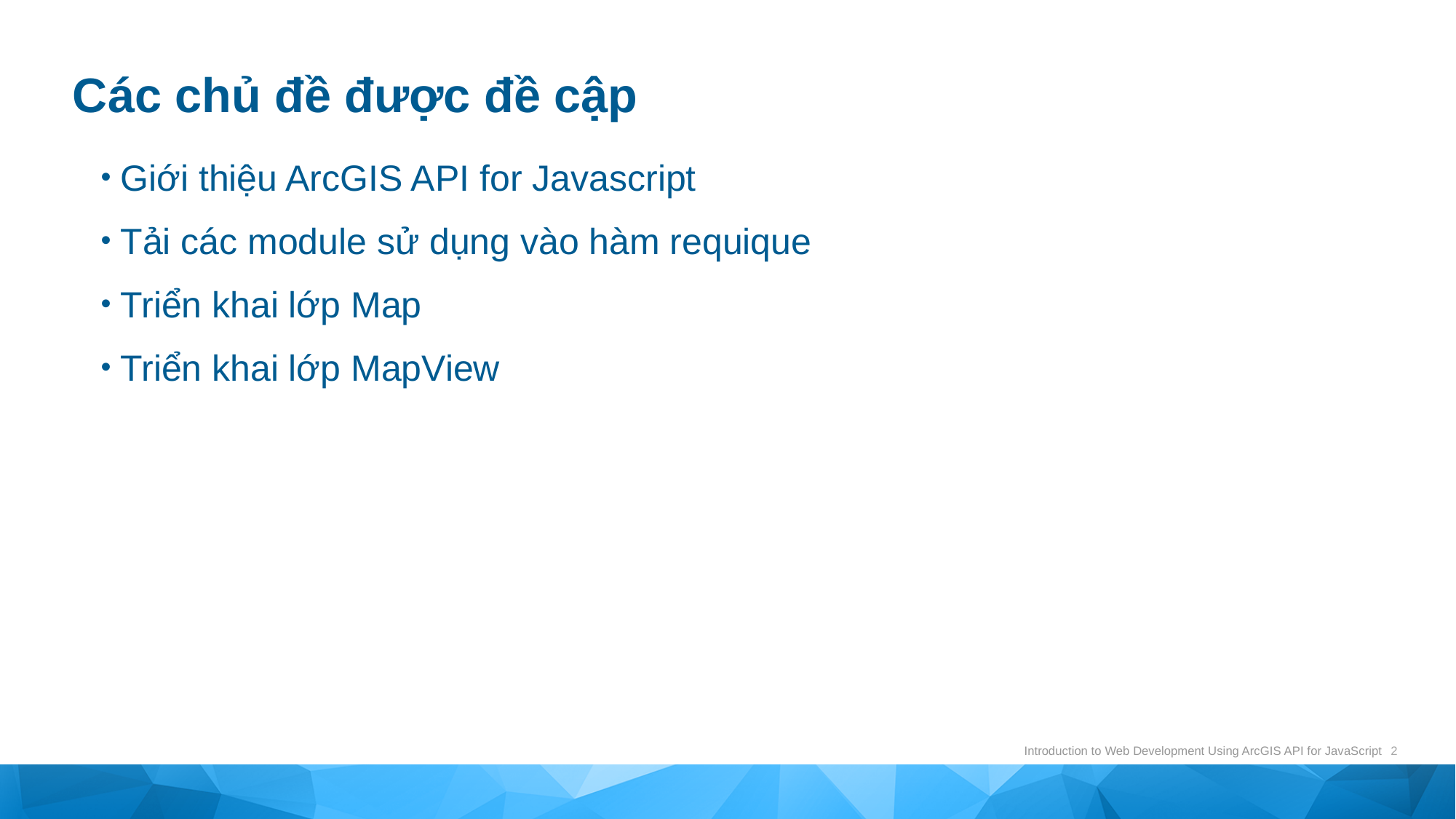

# Các chủ đề được đề cập
Giới thiệu ArcGIS API for Javascript
Tải các module sử dụng vào hàm requique
Triển khai lớp Map
Triển khai lớp MapView